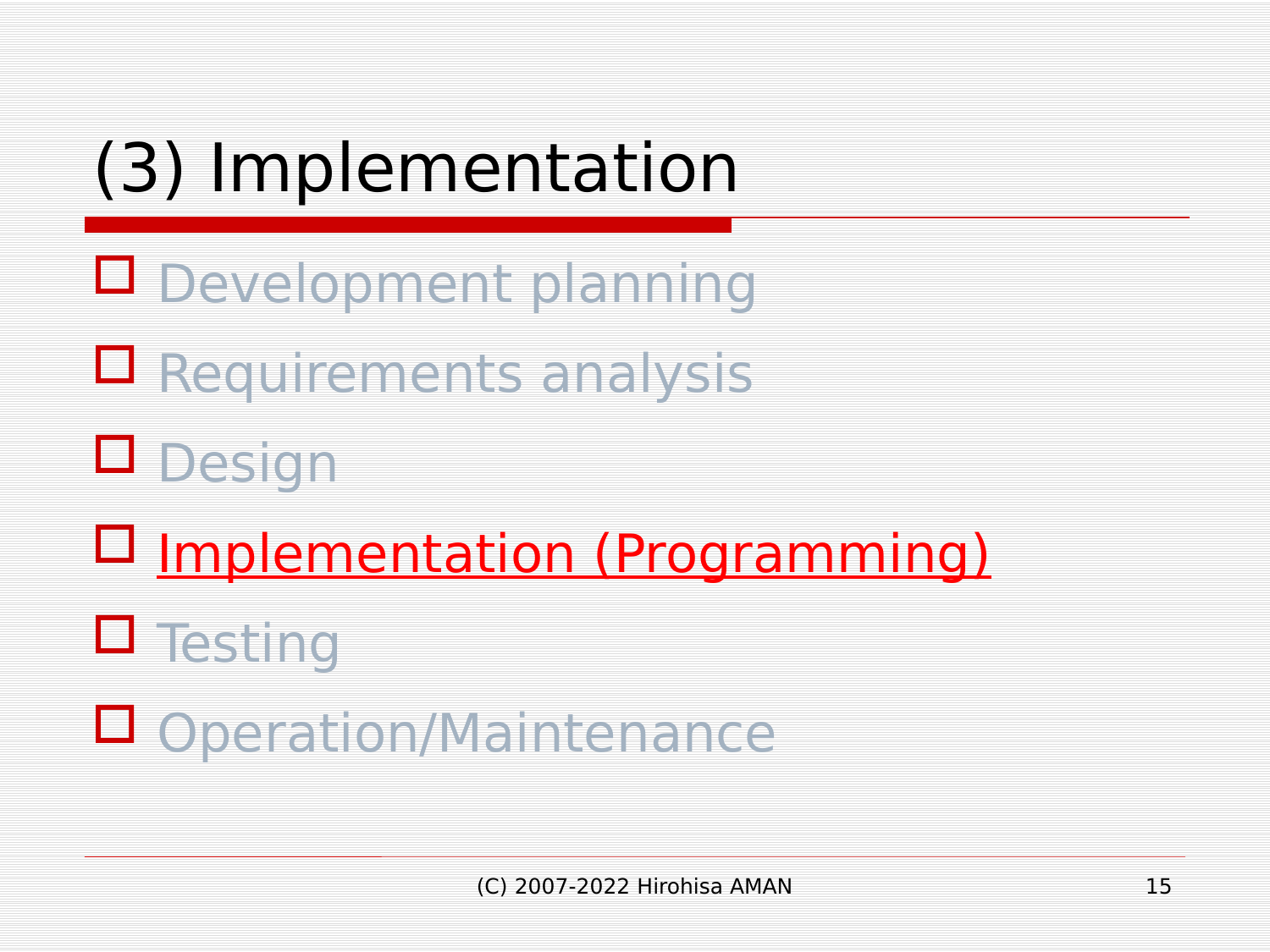

# (3) Implementation
Development planning
Requirements analysis
Design
Implementation (Programming)
Testing
Operation/Maintenance
(C) 2007-2022 Hirohisa AMAN
15